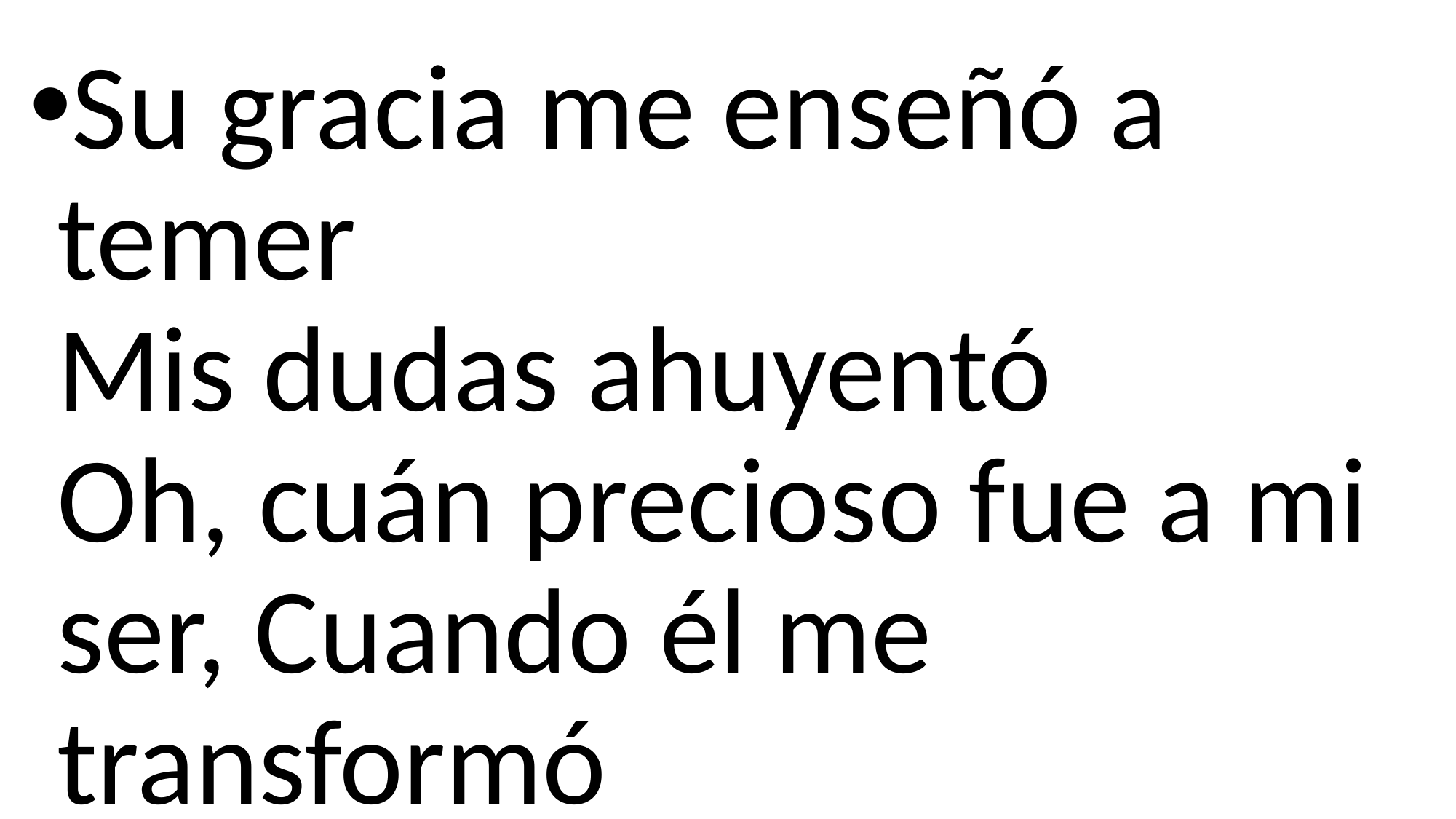

Su gracia me enseñó a temer
Mis dudas ahuyentó
Oh, cuán precioso fue a mi ser, Cuando él me transformó